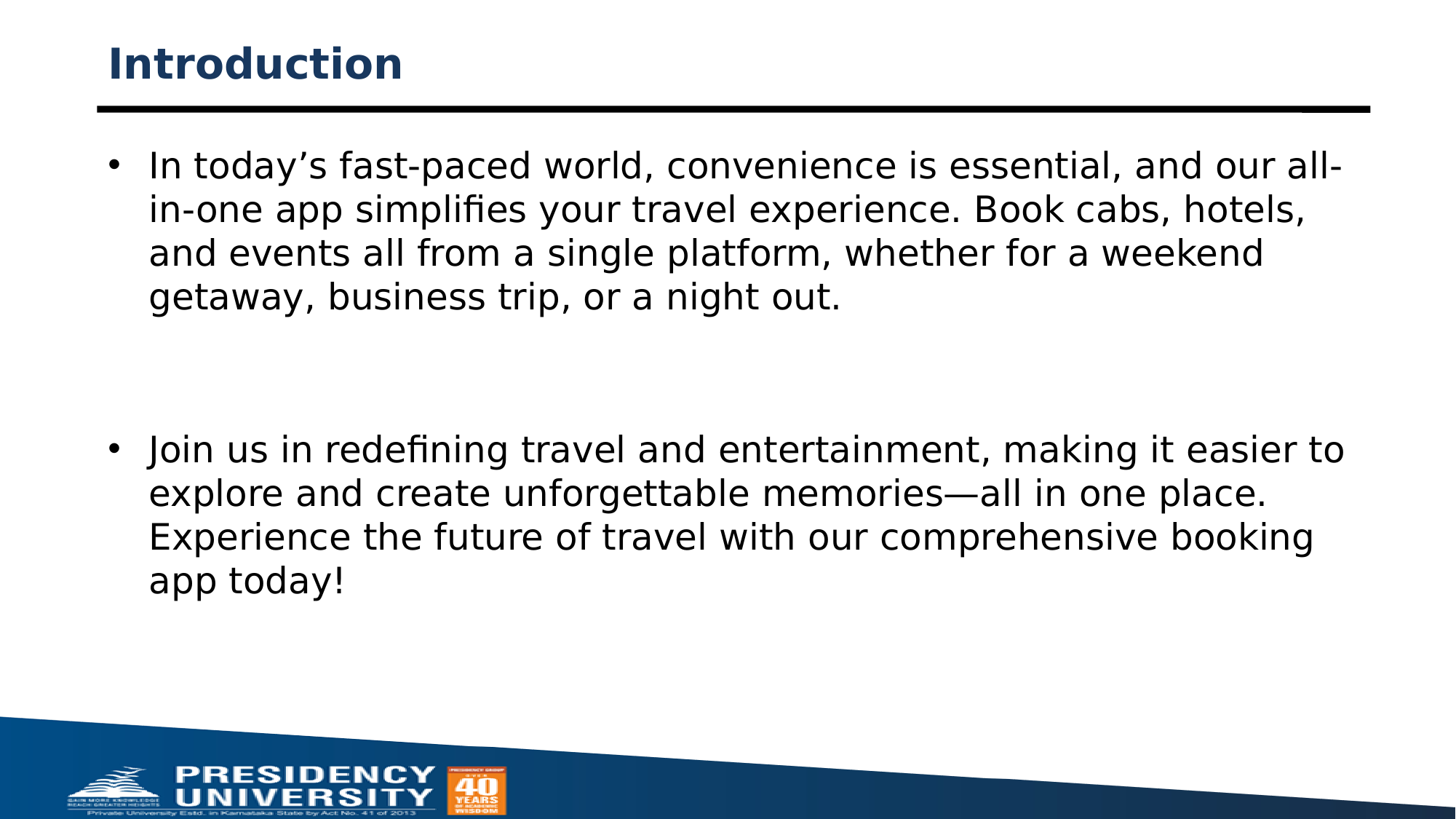

# Introduction
In today’s fast-paced world, convenience is essential, and our all-in-one app simplifies your travel experience. Book cabs, hotels, and events all from a single platform, whether for a weekend getaway, business trip, or a night out.

Join us in redefining travel and entertainment, making it easier to explore and create unforgettable memories—all in one place. Experience the future of travel with our comprehensive booking app today!